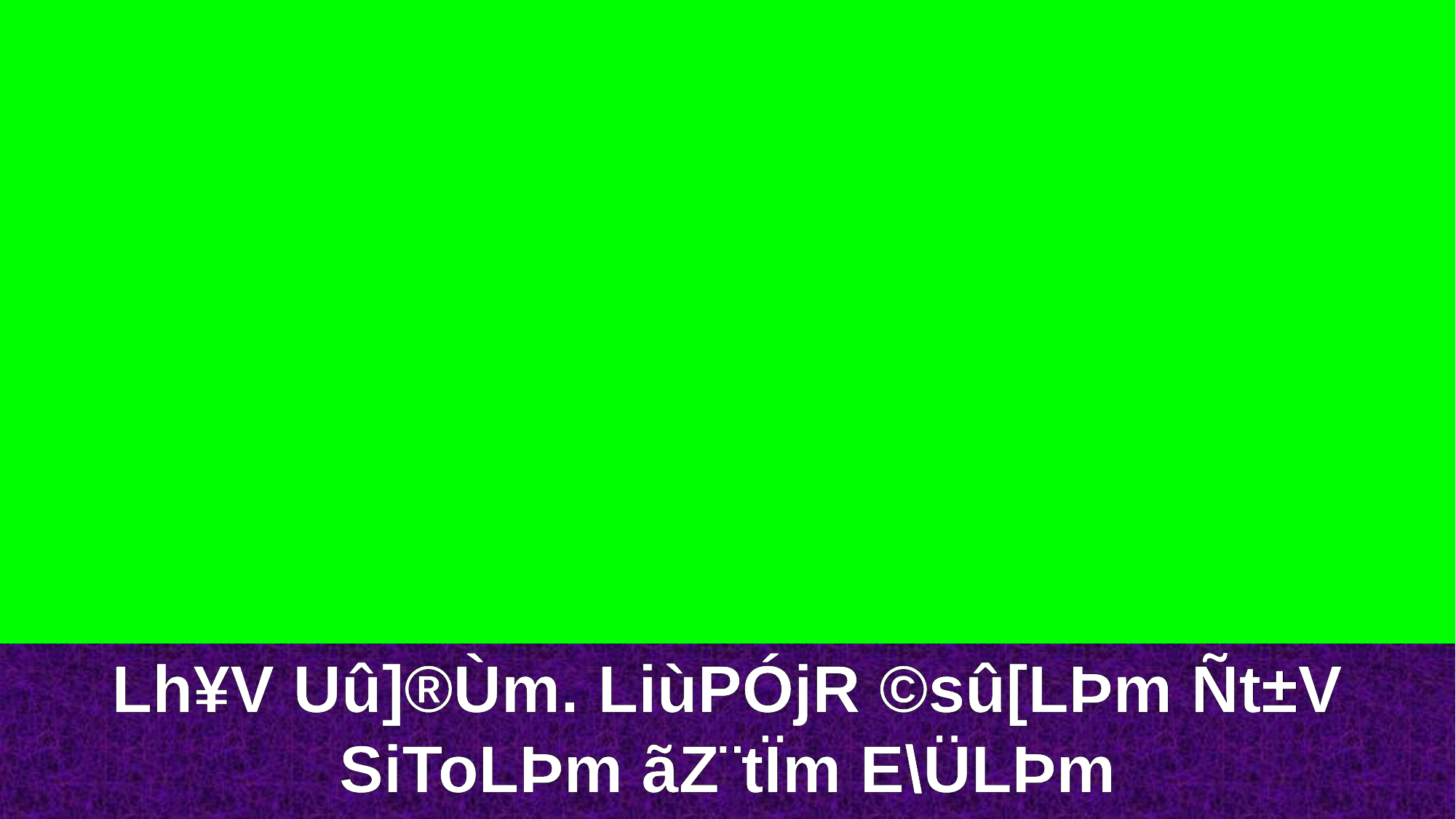

Lh¥V Uû]®Ùm. LiùPÓjR ©sû[LÞm Ñt±V SiToLÞm ãZ¨tÏm E\ÜLÞm